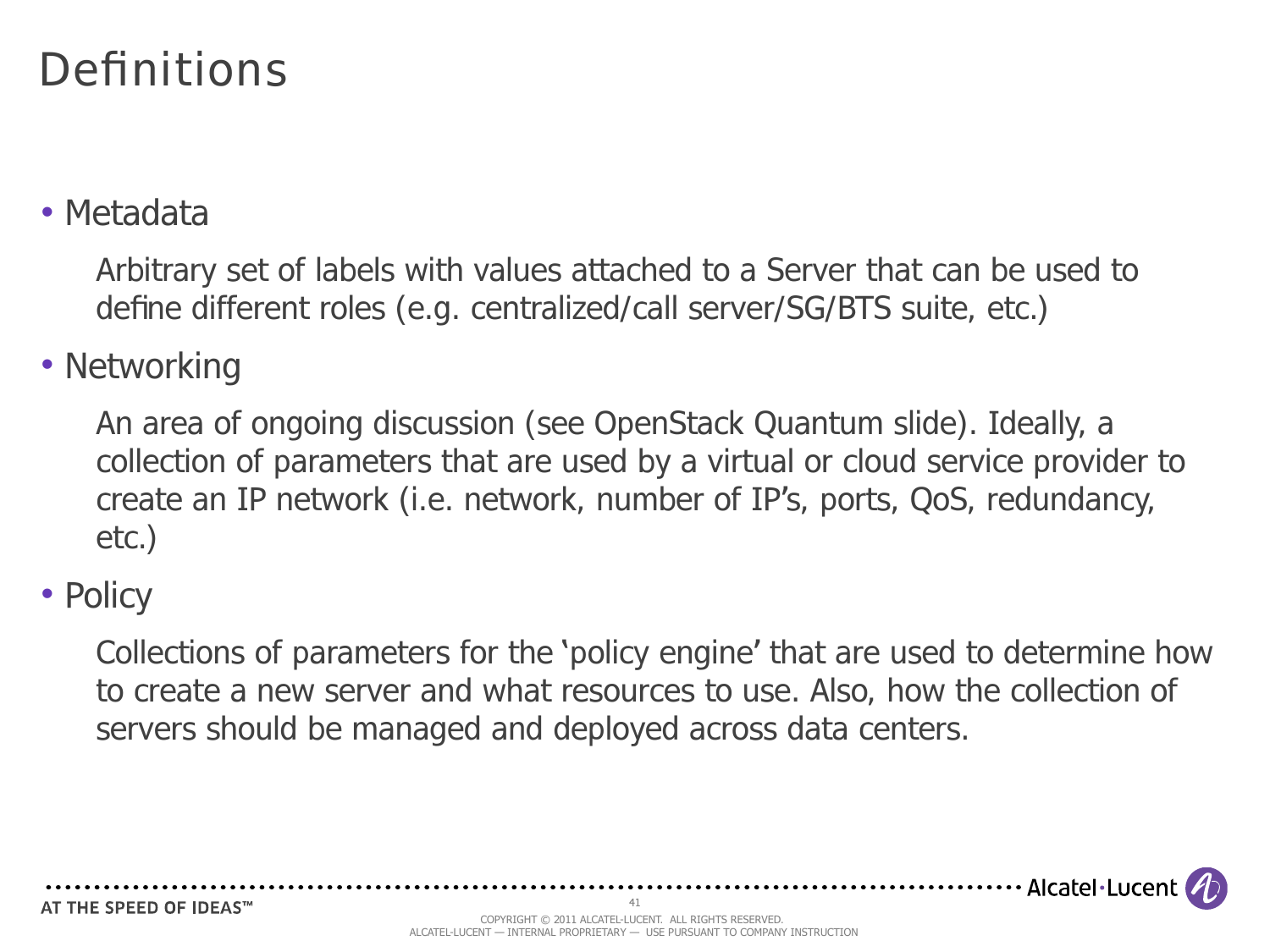

# Definitions
Metadata
Arbitrary set of labels with values attached to a Server that can be used to define different roles (e.g. centralized/call server/SG/BTS suite, etc.)
Networking
An area of ongoing discussion (see OpenStack Quantum slide). Ideally, a collection of parameters that are used by a virtual or cloud service provider to create an IP network (i.e. network, number of IP’s, ports, QoS, redundancy, etc.)
Policy
Collections of parameters for the ‘policy engine’ that are used to determine how to create a new server and what resources to use. Also, how the collection of servers should be managed and deployed across data centers.